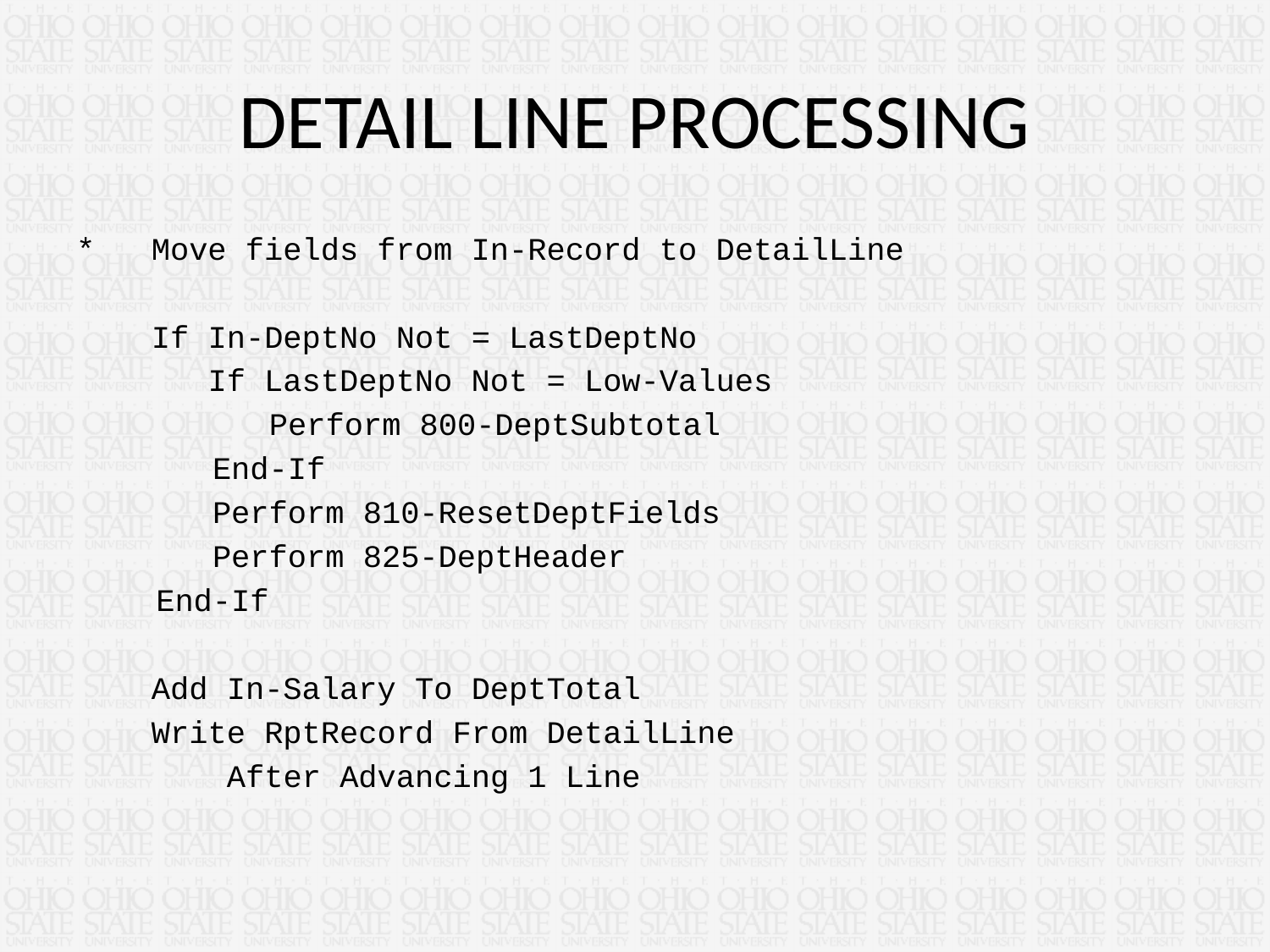

# DETAIL LINE PROCESSING
*   Move fields from In-Record to DetailLine

    If In-DeptNo Not = LastDeptNo
       If LastDeptNo Not = Low-Values
       Perform 800-DeptSubtotal
    End-If
    Perform 810-ResetDeptFields
    Perform 825-DeptHeader
 End-If

    Add In-Salary To DeptTotal
    Write RptRecord From DetailLine
        After Advancing 1 Line